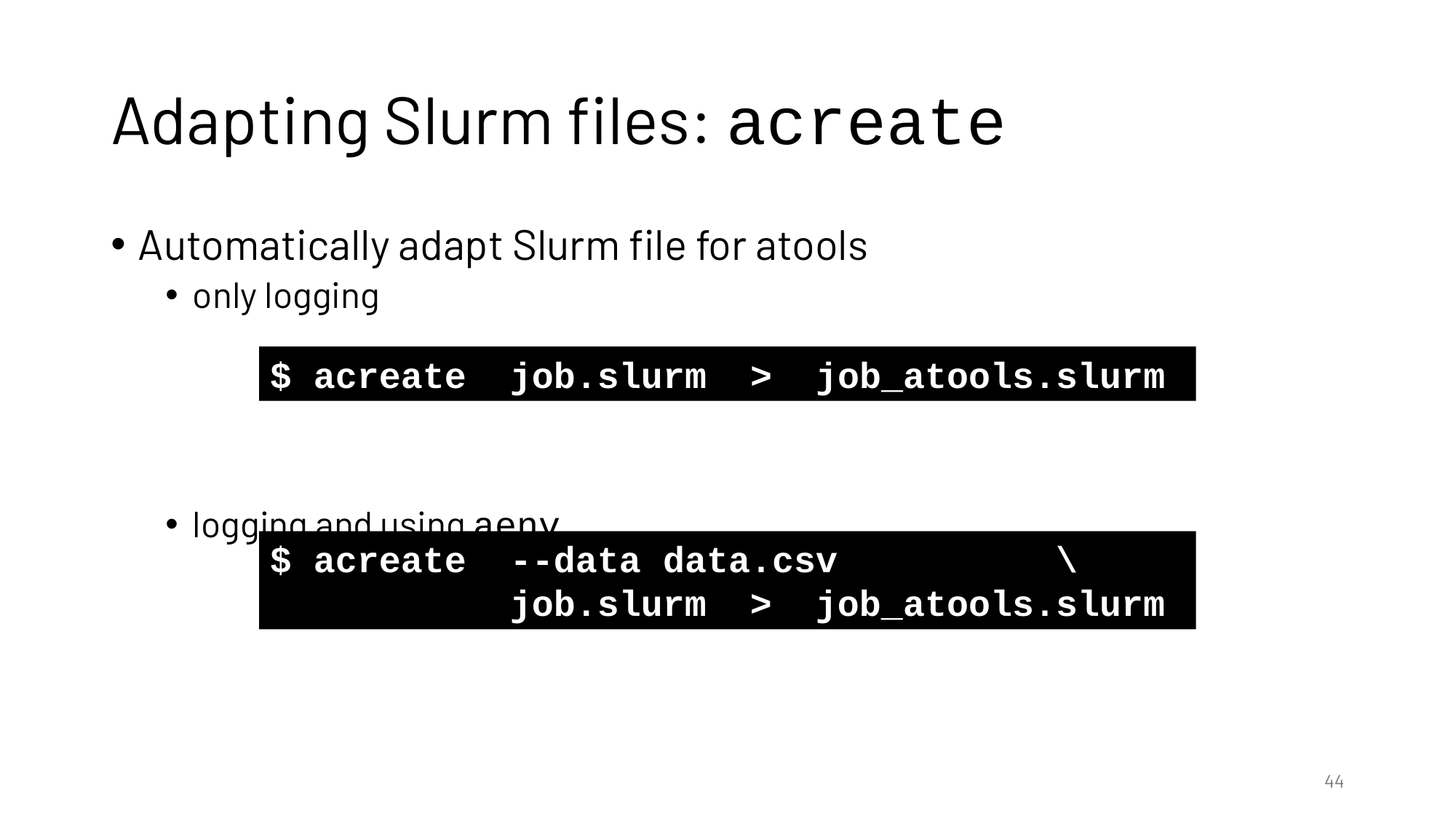

# Adapting Slurm files: acreate
Automatically adapt Slurm file for atools
only logging

logging and using aenv
$ acreate  job.slurm  >  job_atools.slurm
$ acreate  --data data.csv          \
           job.slurm  >  job_atools.slurm
44